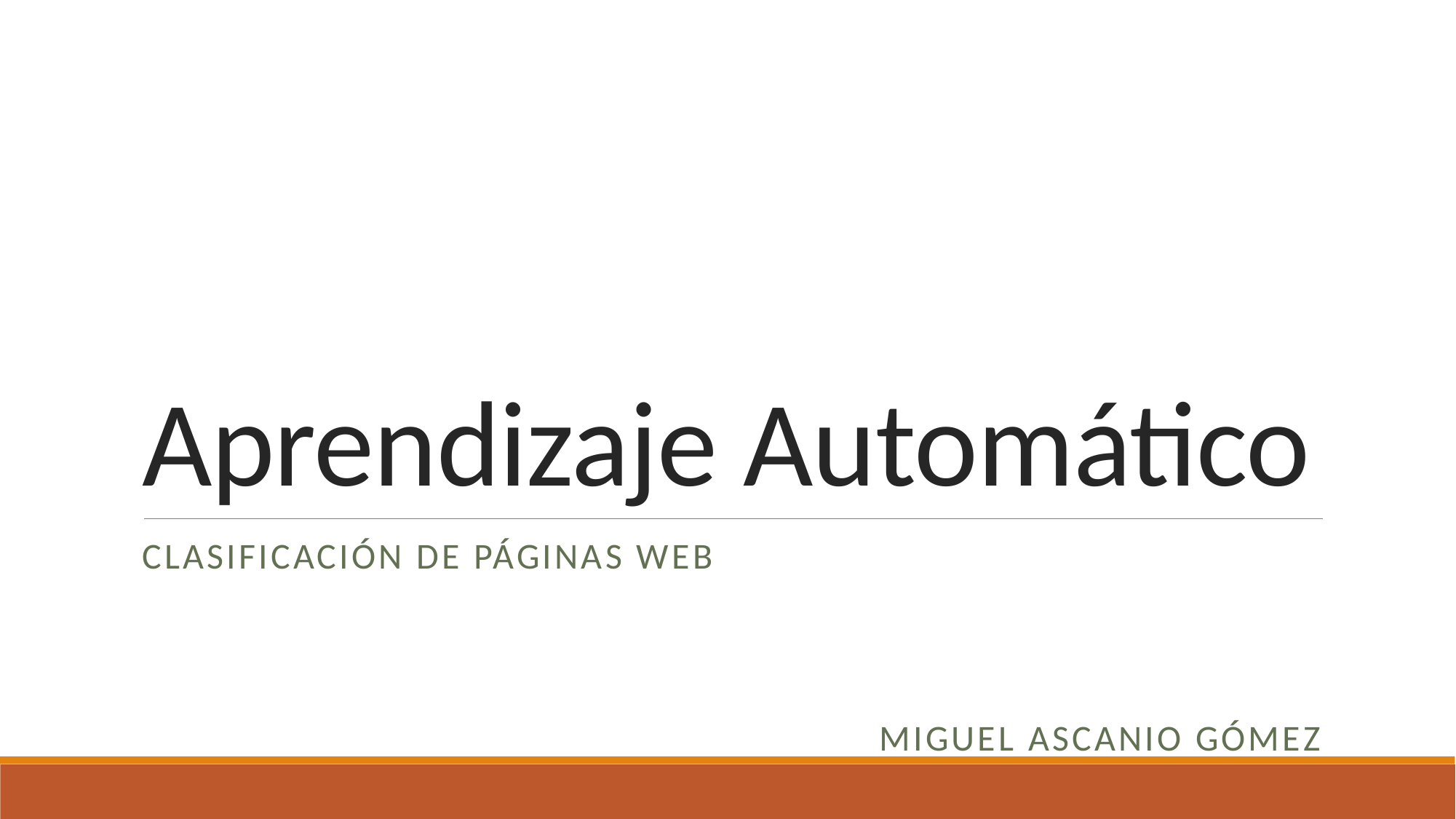

# Aprendizaje Automático
Clasificación de páginas web

Miguel Ascanio gómez